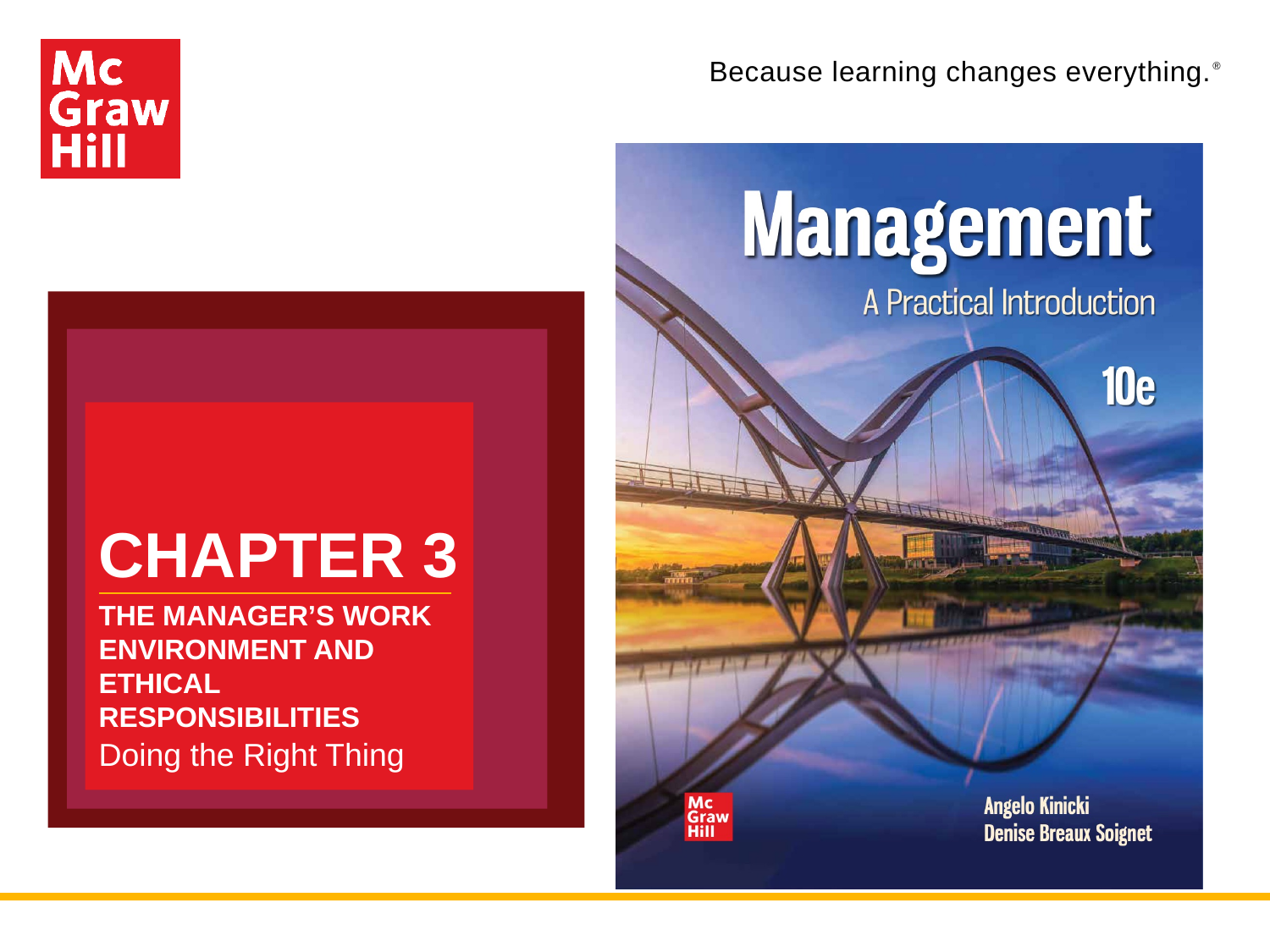

# CHAPTER 3
THE MANAGER’S WORK ENVIRONMENT AND ETHICAL RESPONSIBILITIES
Doing the Right Thing